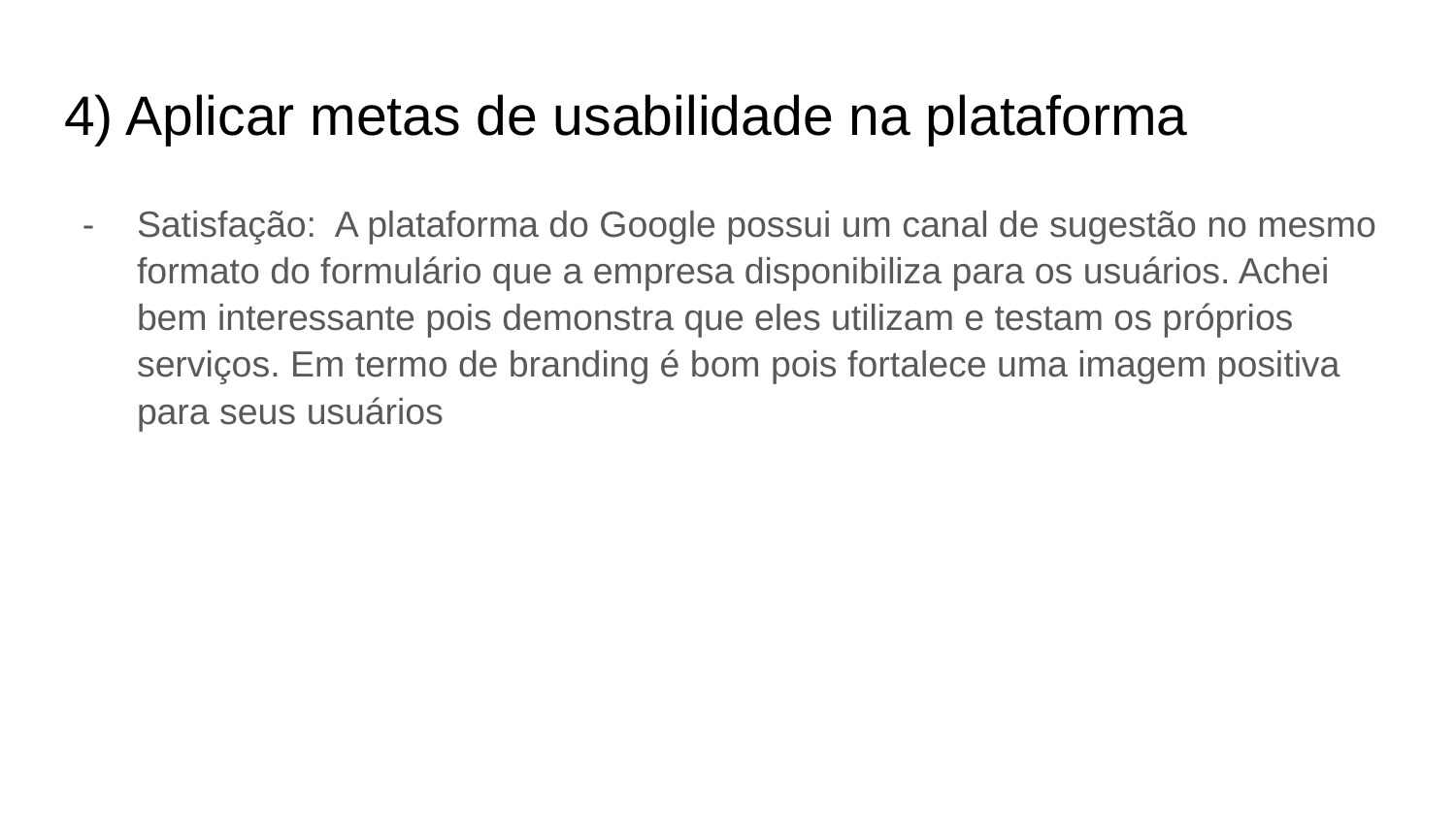

# 4) Aplicar metas de usabilidade na plataforma
Satisfação:  A plataforma do Google possui um canal de sugestão no mesmo formato do formulário que a empresa disponibiliza para os usuários. Achei bem interessante pois demonstra que eles utilizam e testam os próprios serviços. Em termo de branding é bom pois fortalece uma imagem positiva para seus usuários